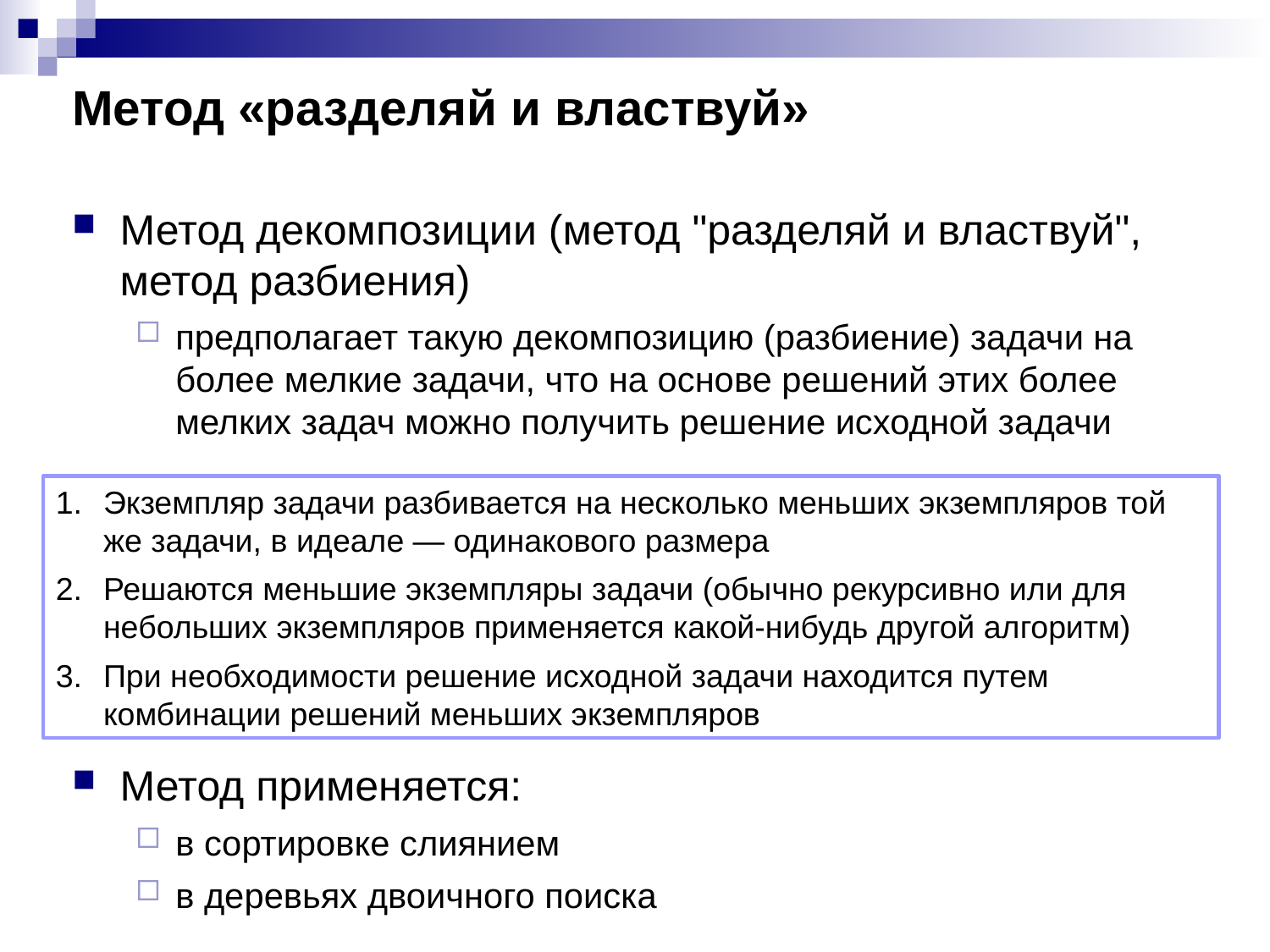

# Метод «разделяй и властвуй»
Метод декомпозиции (метод "разделяй и властвуй", метод разбиения)
предполагает такую декомпозицию (разбиение) задачи на более мелкие задачи, что на основе решений этих более мелких задач можно получить решение исходной задачи

Метод применяется:
в сортировке слиянием
в деревьях двоичного поиска
Экземпляр задачи разбивается на несколько меньших экземпляров той же задачи, в идеале — одинакового размера
Решаются меньшие экземпляры задачи (обычно рекурсивно или для небольших экземпляров применяется какой-нибудь другой алгоритм)
При необходимости решение исходной задачи находится путем комбинации решений меньших экземпляров